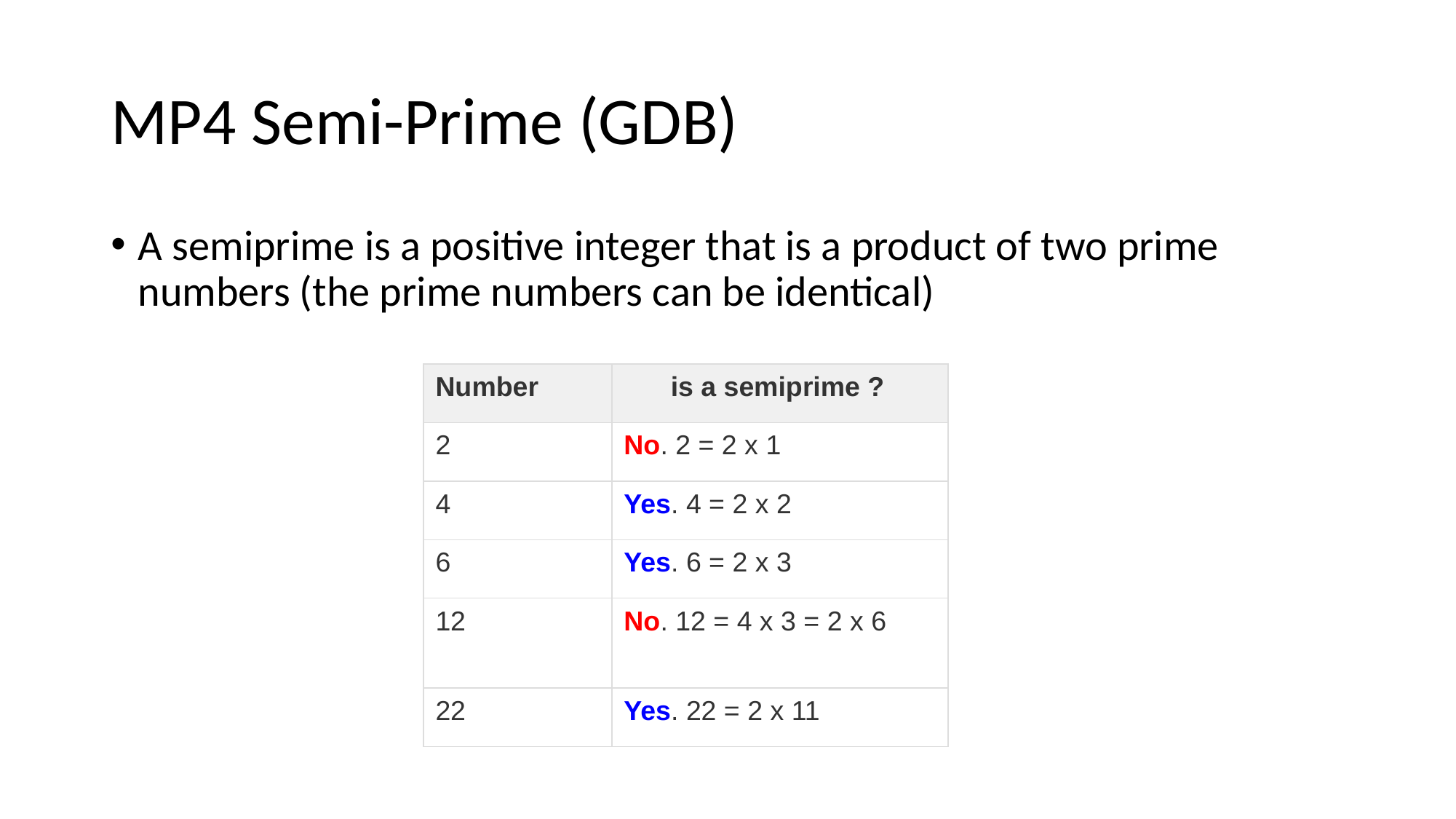

# MP4 Semi-Prime (GDB)
A semiprime is a positive integer that is a product of two prime numbers (the prime numbers can be identical)

| Number | is a semiprime ? |
| --- | --- |
| 2 | No. 2 = 2 x 1 |
| 4 | Yes. 4 = 2 x 2 |
| 6 | Yes. 6 = 2 x 3 |
| 12 | No. 12 = 4 x 3 = 2 x 6 |
| 22 | Yes. 22 = 2 x 11 |